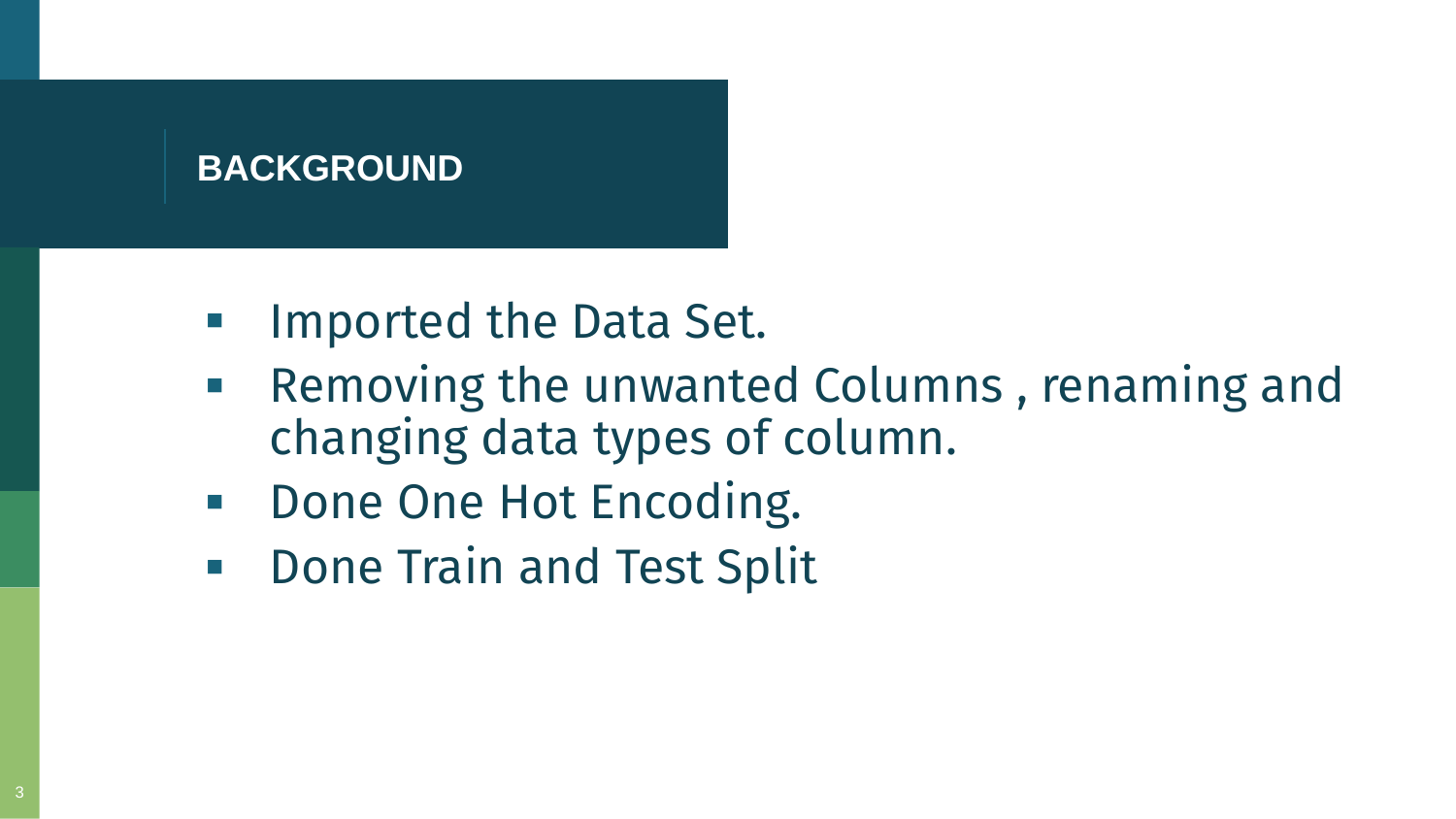

# BACKGROUND
Imported the Data Set.
Removing the unwanted Columns , renaming and changing data types of column.
Done One Hot Encoding.
Done Train and Test Split

3